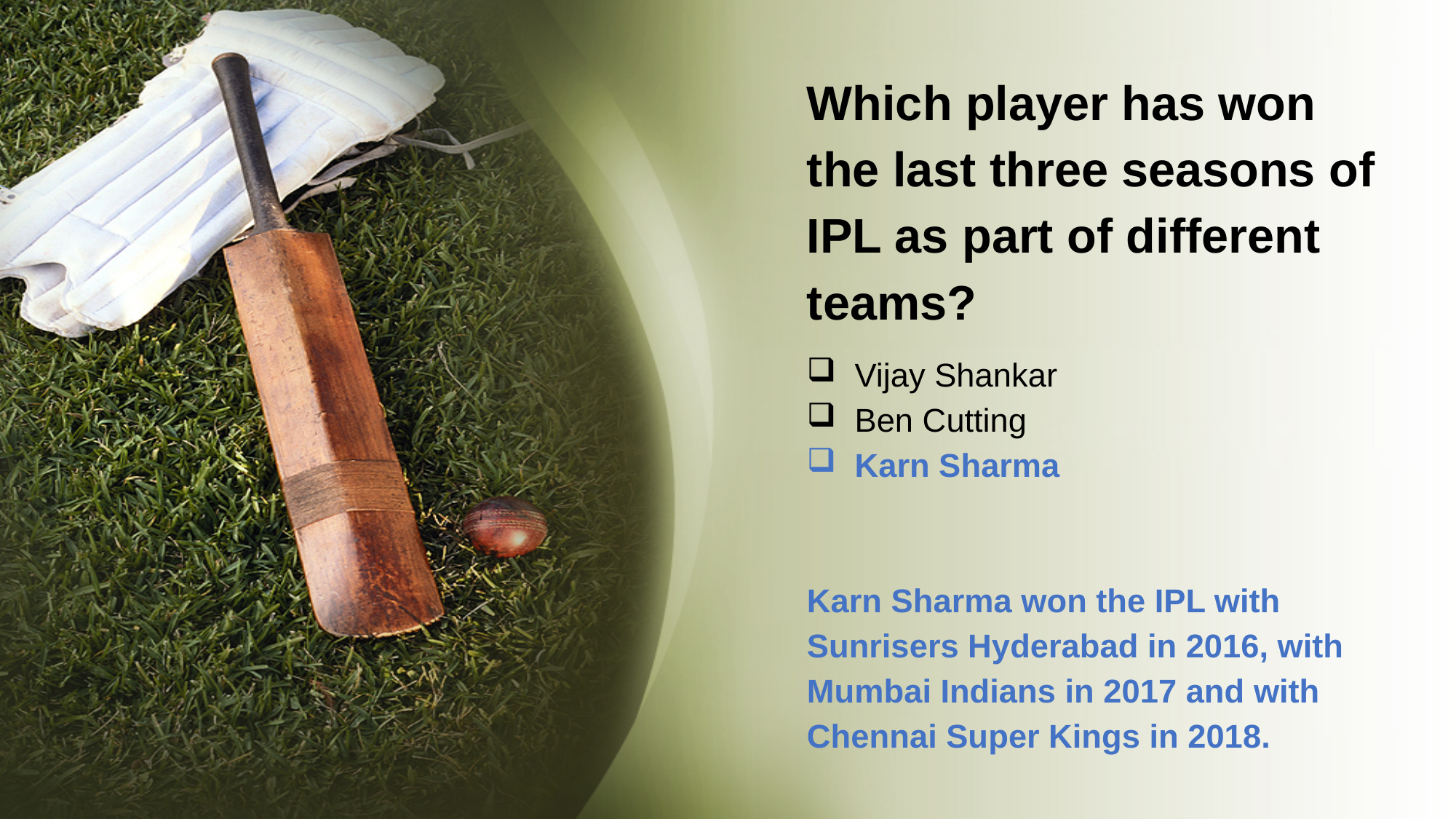

# Which player has won the last three seasons of IPL as part of different teams?
Vijay Shankar
Ben Cutting
Karn Sharma

Karn Sharma won the IPL with Sunrisers Hyderabad in 2016, with Mumbai Indians in 2017 and with Chennai Super Kings in 2018.